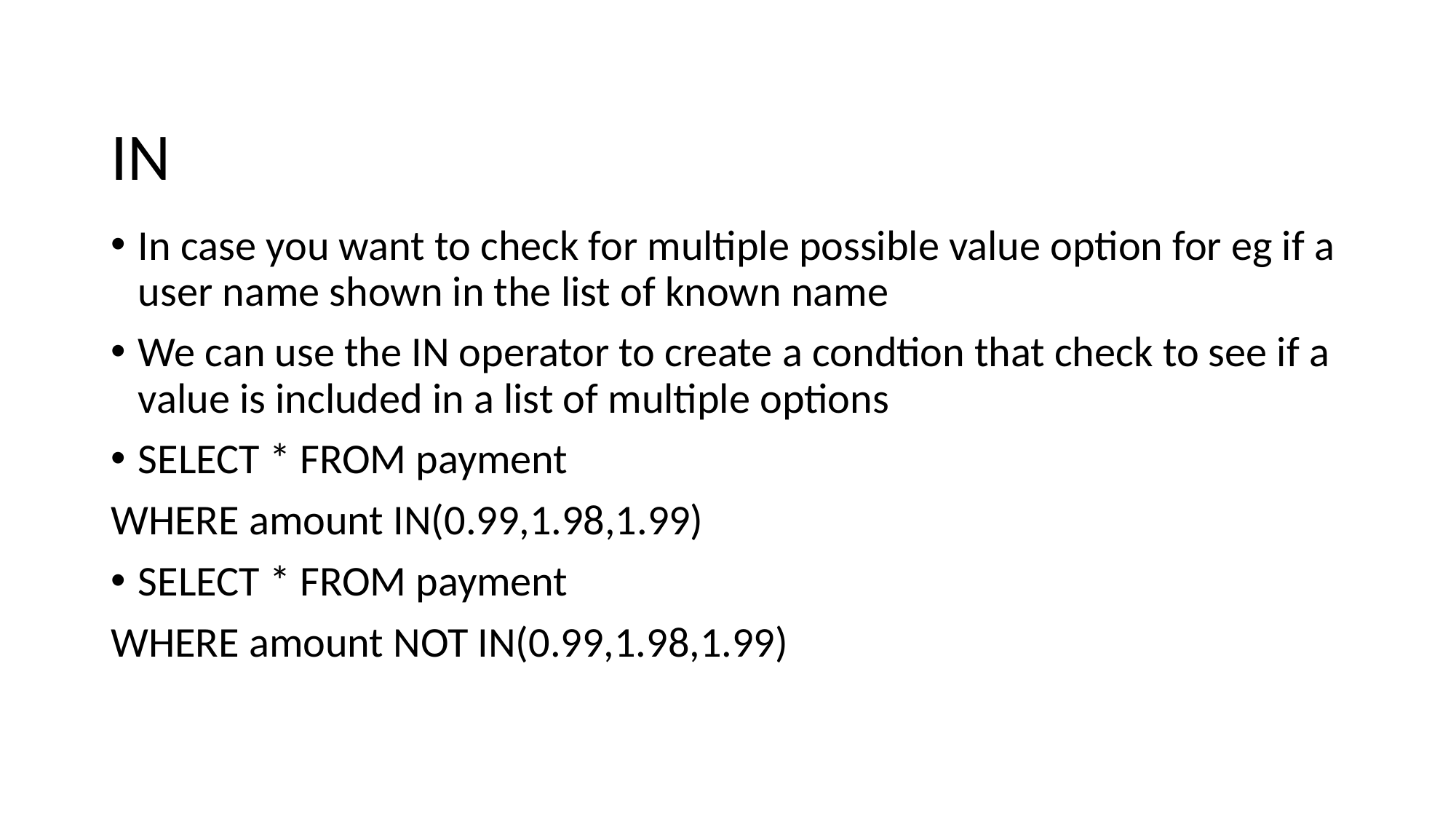

# IN
In case you want to check for multiple possible value option for eg if a user name shown in the list of known name
We can use the IN operator to create a condtion that check to see if a value is included in a list of multiple options
SELECT * FROM payment
WHERE amount IN(0.99,1.98,1.99)
SELECT * FROM payment
WHERE amount NOT IN(0.99,1.98,1.99)